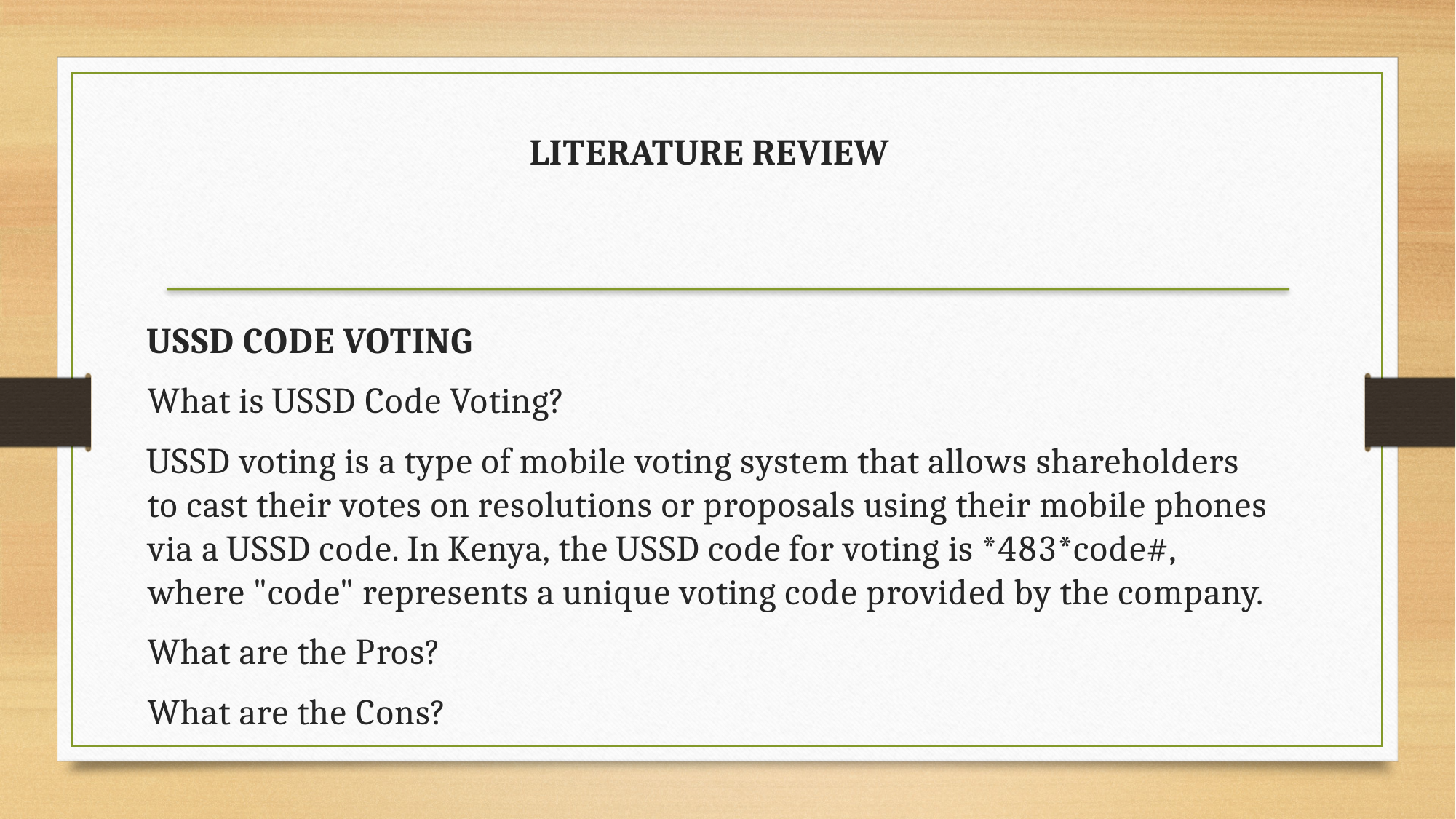

# LITERATURE REVIEW

USSD CODE VOTING
What is USSD Code Voting?
USSD voting is a type of mobile voting system that allows shareholders to cast their votes on resolutions or proposals using their mobile phones via a USSD code. In Kenya, the USSD code for voting is *483*code#, where "code" represents a unique voting code provided by the company.
What are the Pros?
What are the Cons?